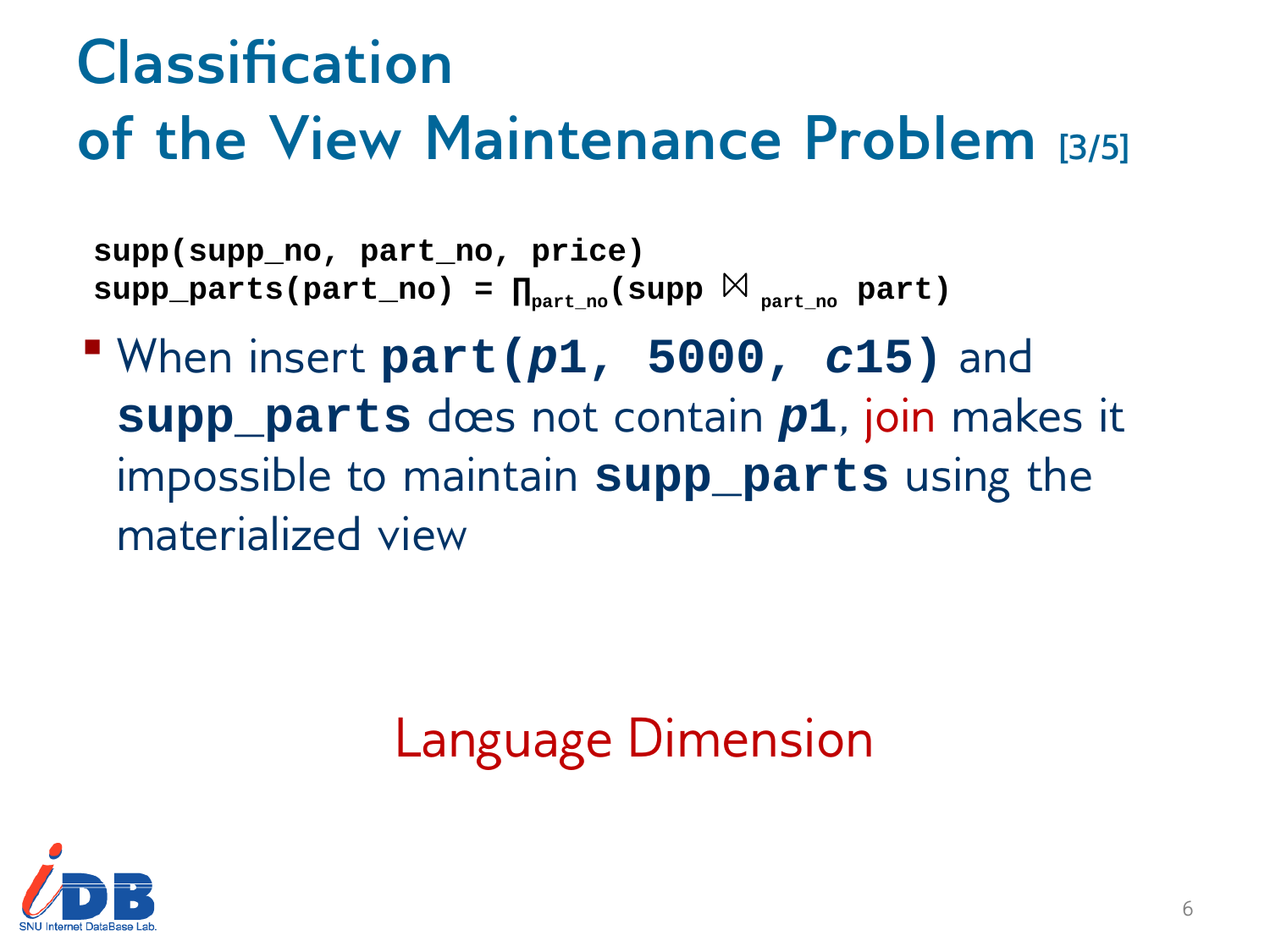

# Classification of the View Maintenance Problem [3/5]
supp(supp_no, part_no, price)
supp_parts(part_no) = ∏part_no(supp   part_no part)

When insert part(p1, 5000, c15) and supp_parts does not contain p1, join makes it impossible to maintain supp_parts using the materialized view
Language Dimension
6